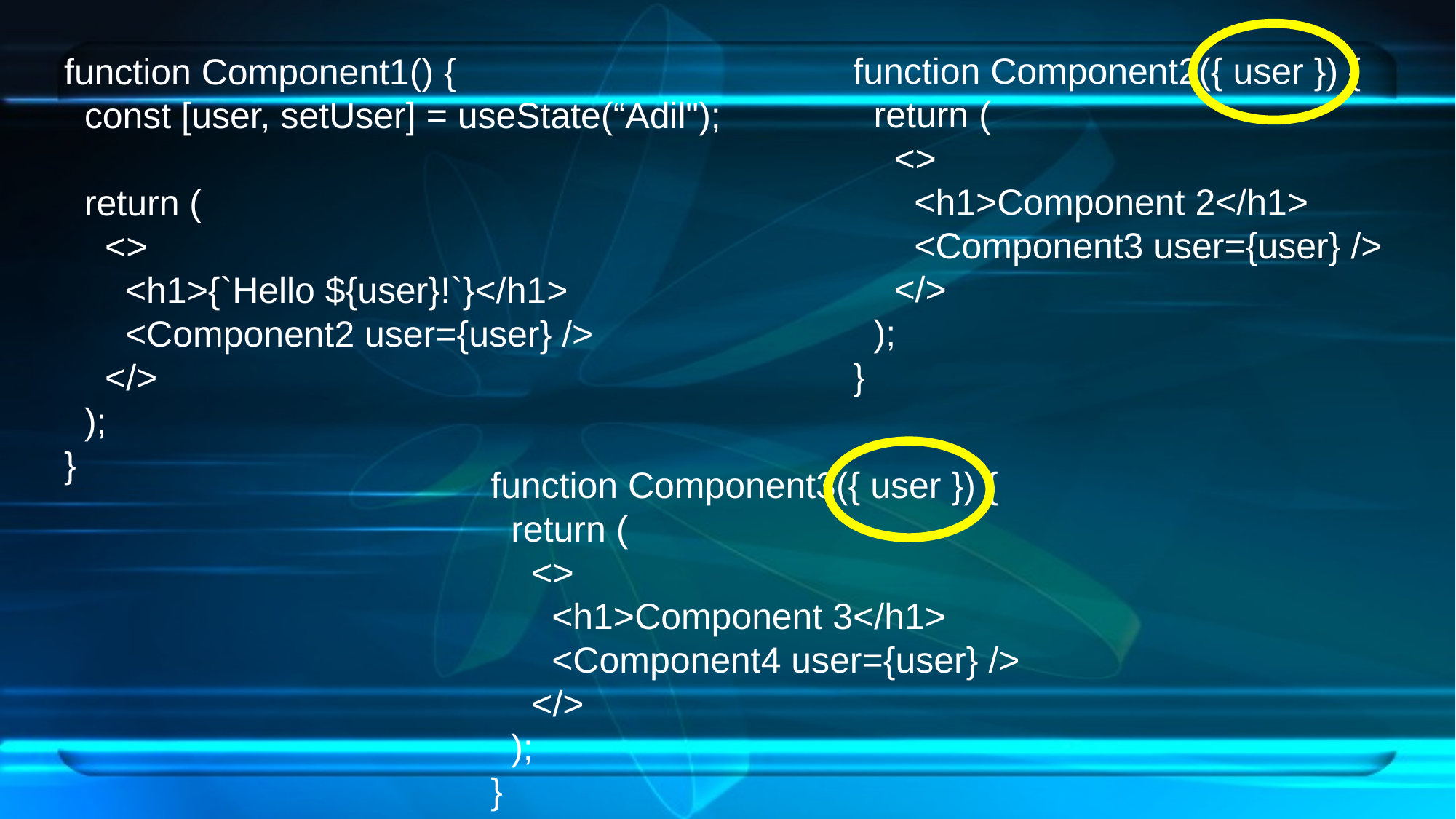

function Component1() {
  const [user, setUser] = useState(“Adil");

  return (
    <>
      <h1>{`Hello ${user}!`}</h1>
      <Component2 user={user} />
    </>
  );
}
function Component2({ user }) {
  return (
    <>
      <h1>Component 2</h1>
      <Component3 user={user} />
    </>
  );
}

function Component3({ user }) {
  return (
    <>
      <h1>Component 3</h1>
      <Component4 user={user} />
    </>
  );
}